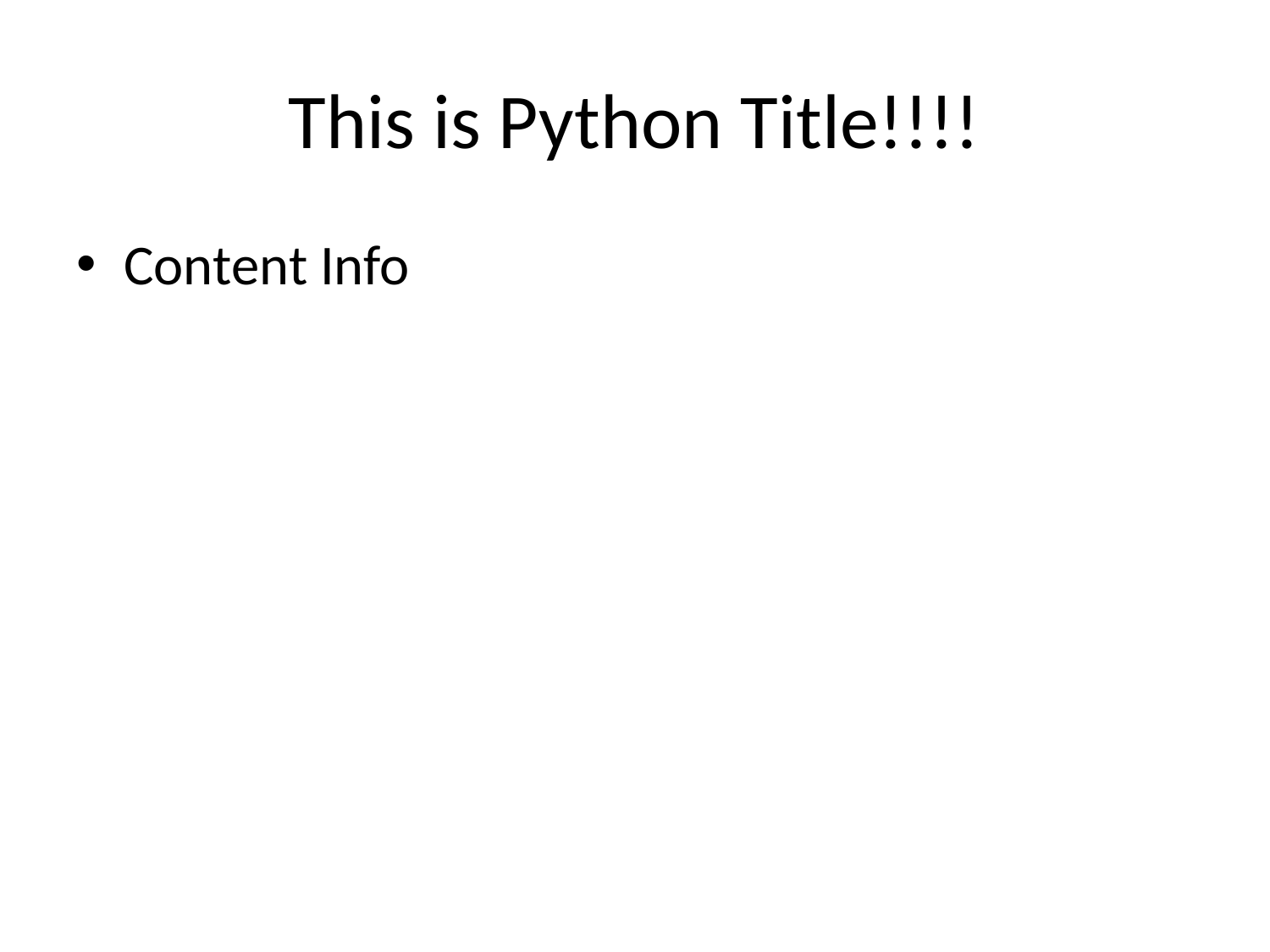

# This is Python Title!!!!
Content Info